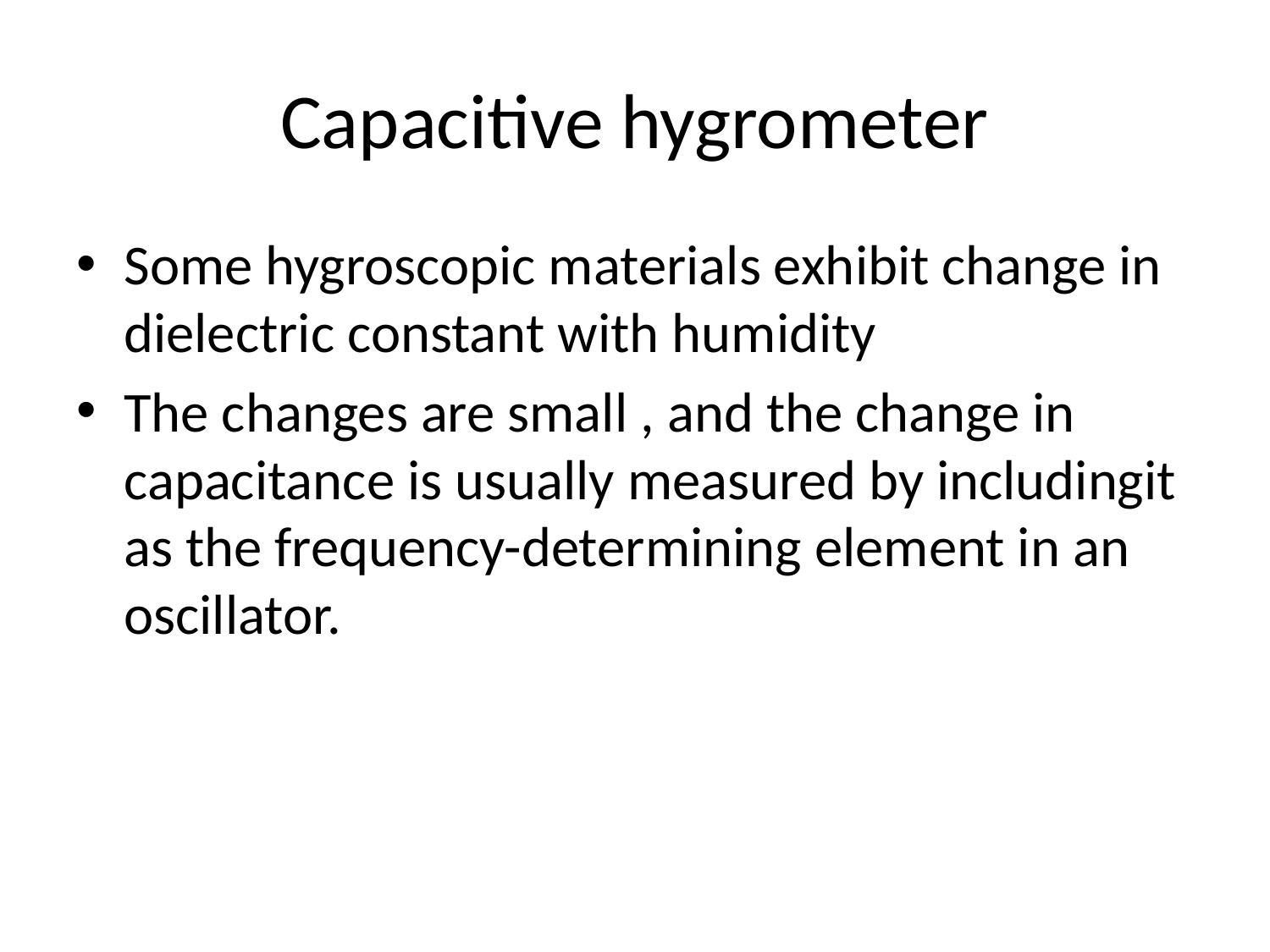

# Capacitive hygrometer
Some hygroscopic materials exhibit change in dielectric constant with humidity
The changes are small , and the change in capacitance is usually measured by includingit as the frequency-determining element in an oscillator.